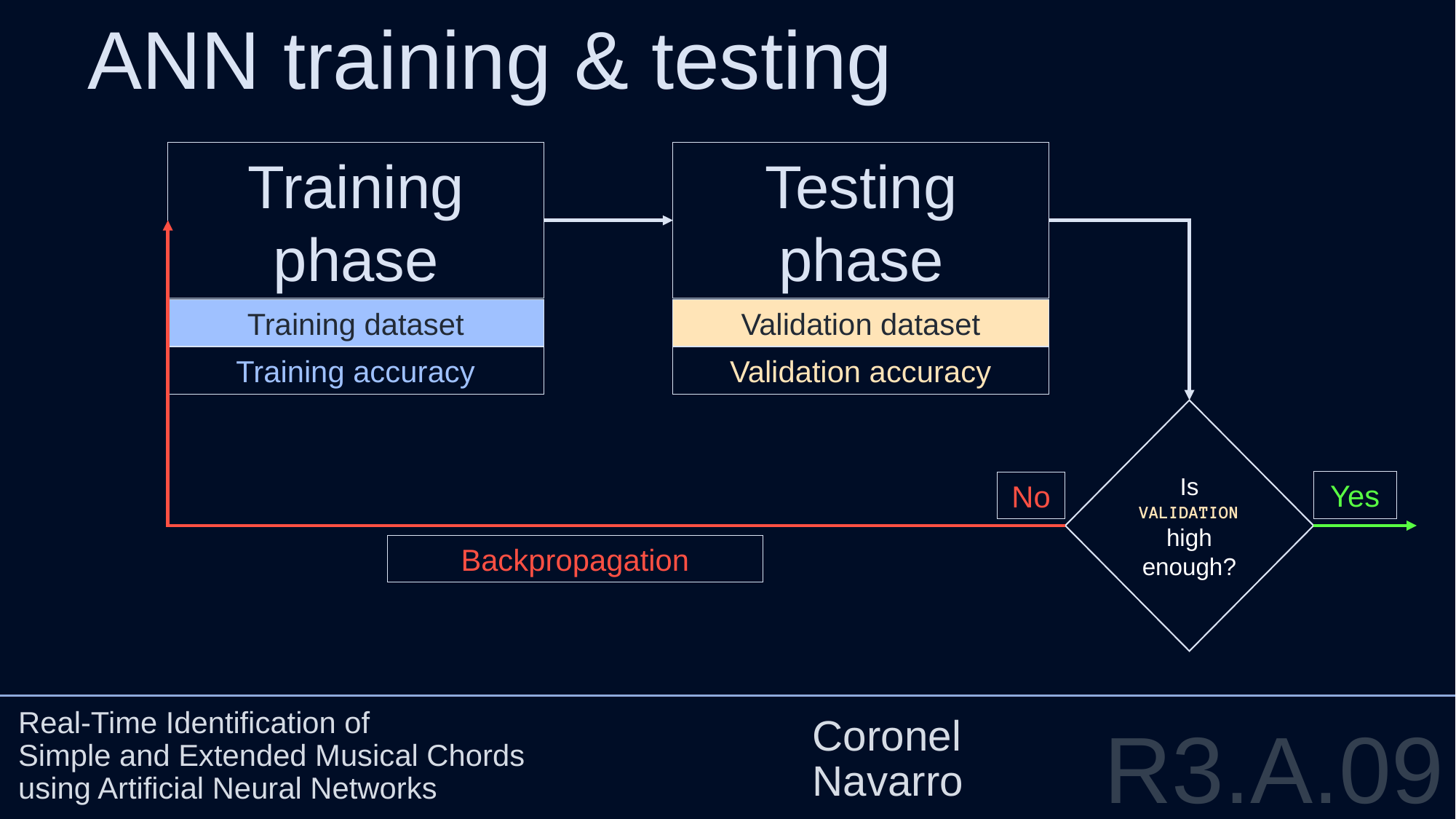

ANN training & testing
Training phase
Testing phase
Training dataset
Validation dataset
Training accuracy
Validation accuracy
Is VALIDATION
high enough?
Yes
No
Real-Time Identification of
Simple and Extended Musical Chords
using Artificial Neural Networks
Coronel
Navarro
Backpropagation
R3.A.09